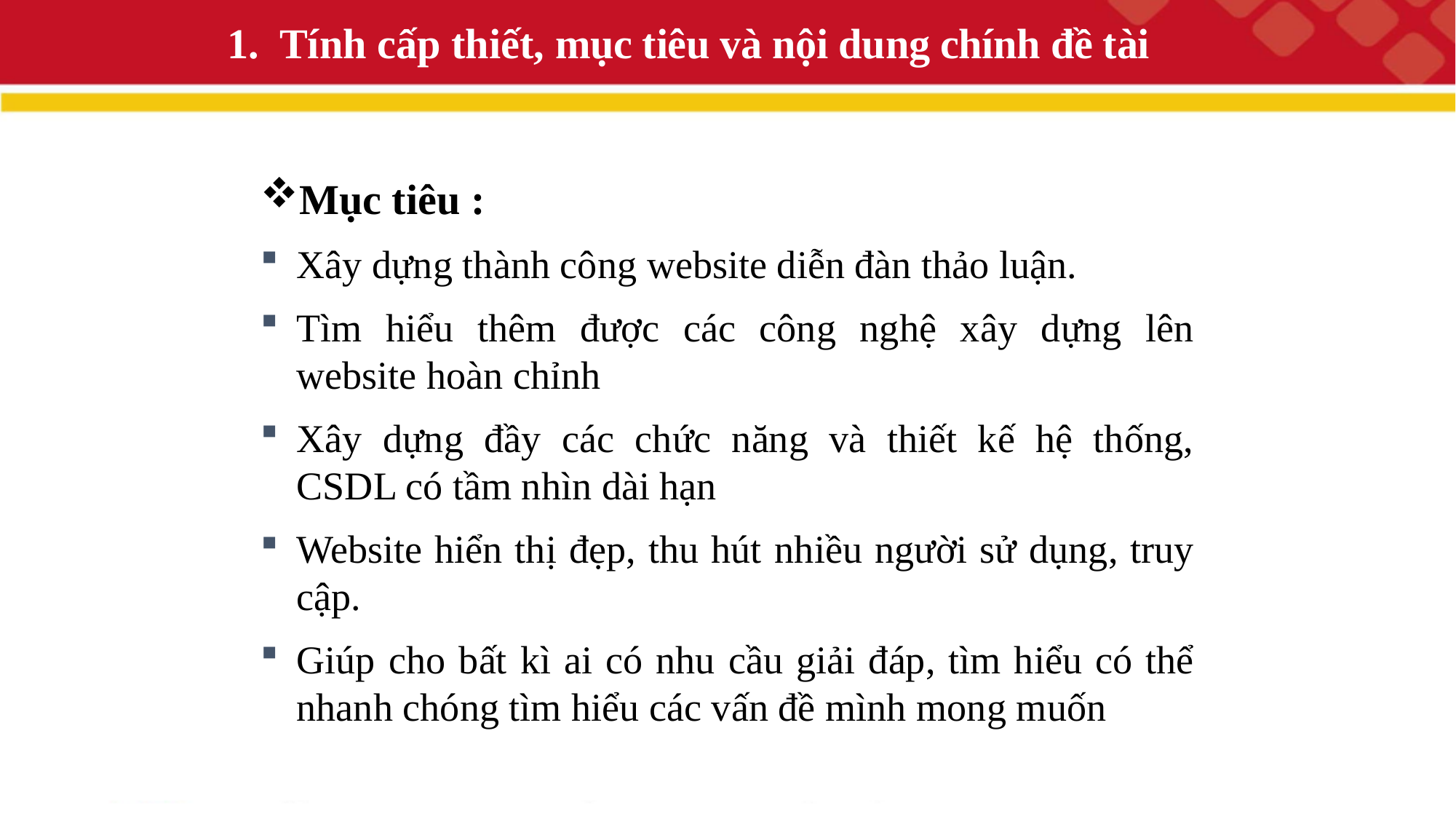

1.  Tính cấp thiết, mục tiêu và nội dung chính đề tài
Mục tiêu :
Xây dựng thành công website diễn đàn thảo luận.
Tìm hiểu thêm được các công nghệ xây dựng lên website hoàn chỉnh
Xây dựng đầy các chức năng và thiết kế hệ thống, CSDL có tầm nhìn dài hạn
Website hiển thị đẹp, thu hút nhiều người sử dụng, truy cập.
Giúp cho bất kì ai có nhu cầu giải đáp, tìm hiểu có thể nhanh chóng tìm hiểu các vấn đề mình mong muốn